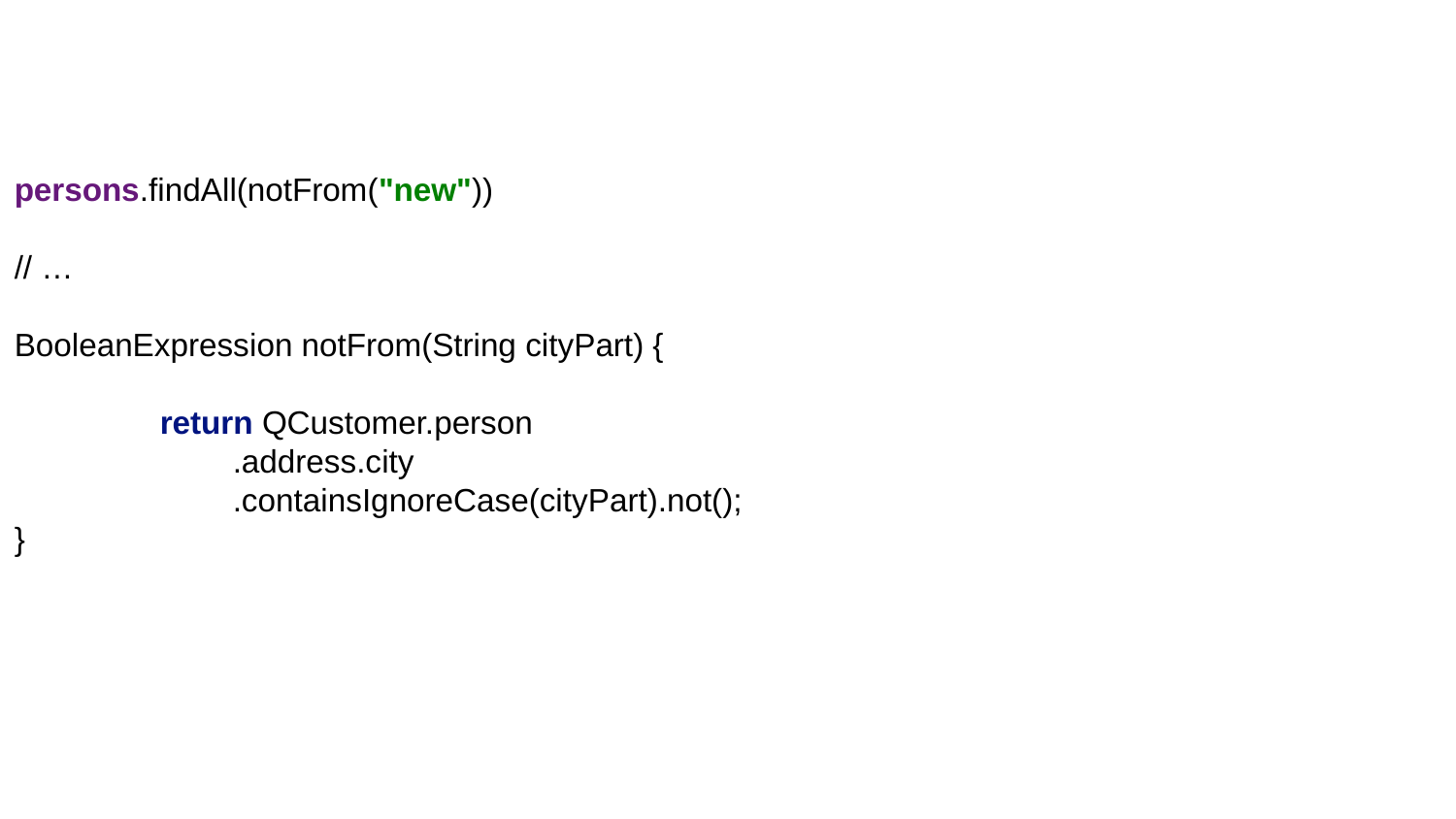

persons.findAll(notFrom("new"))

// …

BooleanExpression notFrom(String cityPart) {

	return QCustomer.person
.address.city
.containsIgnoreCase(cityPart).not();
}
# Specifications